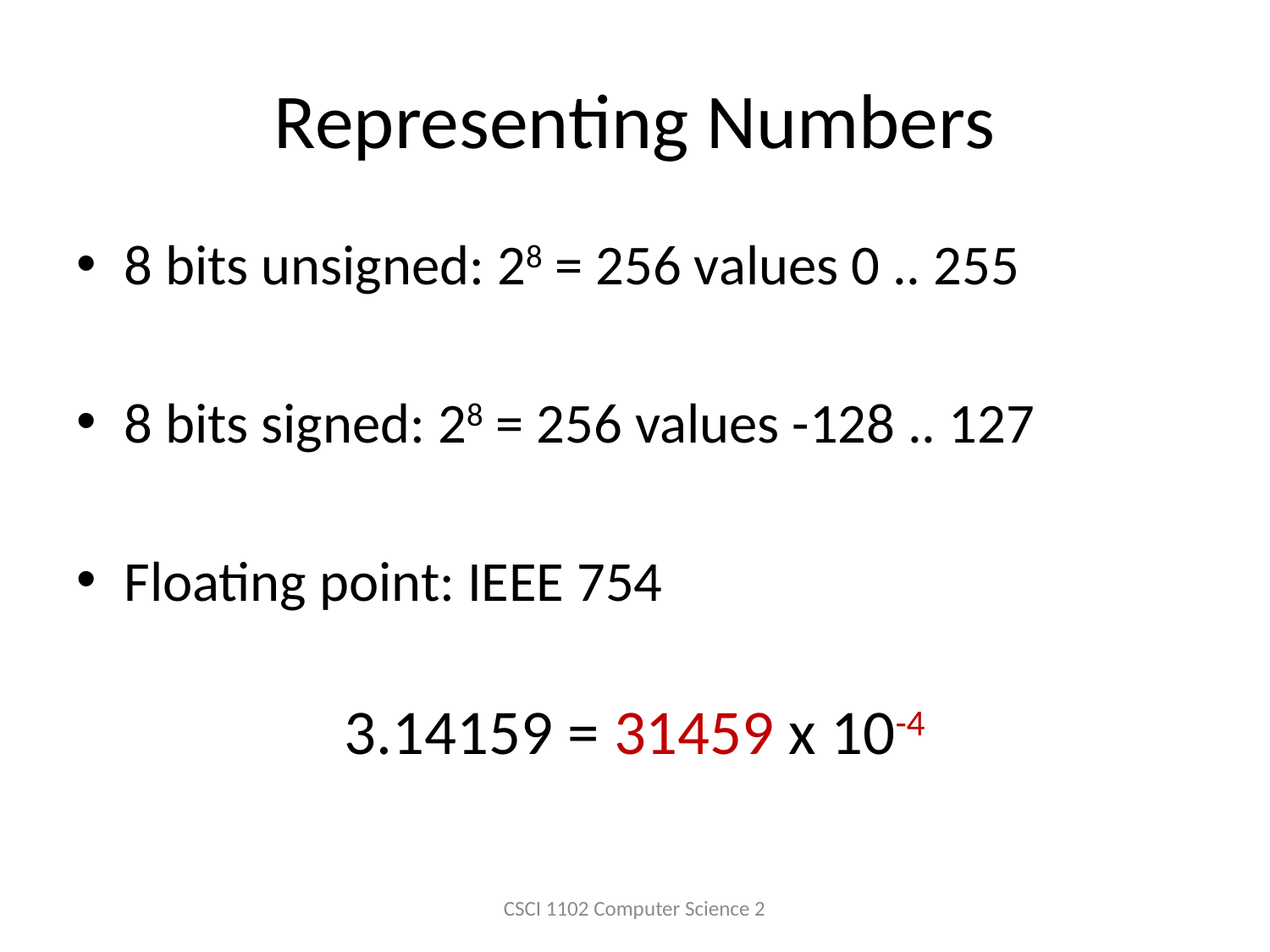

# Representing Numbers
8 bits unsigned: 28 = 256 values 0 .. 255

8 bits signed: 28 = 256 values -128 .. 127

Floating point: IEEE 754

3.14159 = 31459 x 10-4
CSCI 1102 Computer Science 2